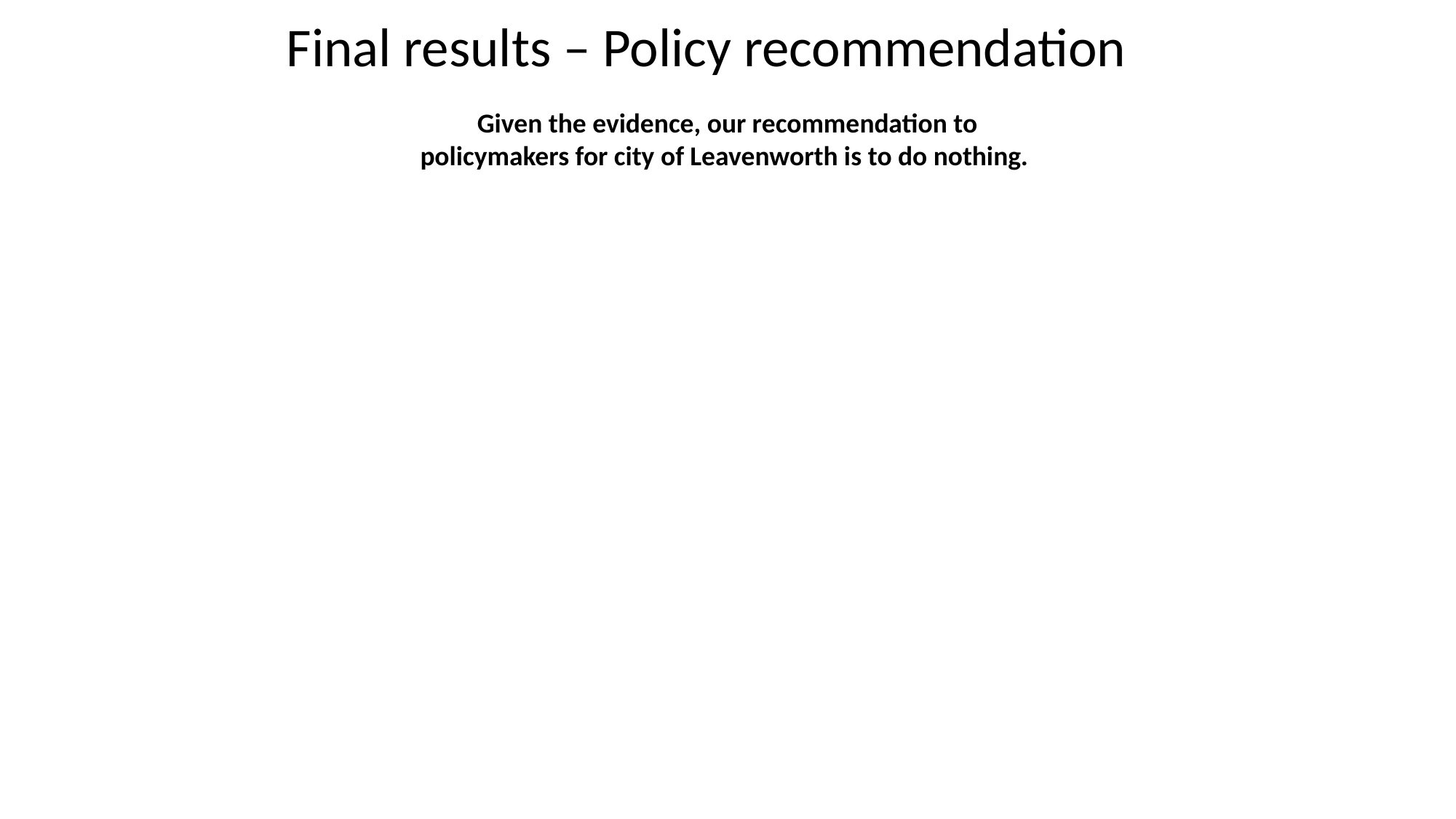

Final results – Policy recommendation
Given the evidence, our recommendation to policymakers for city of Leavenworth is to do nothing.